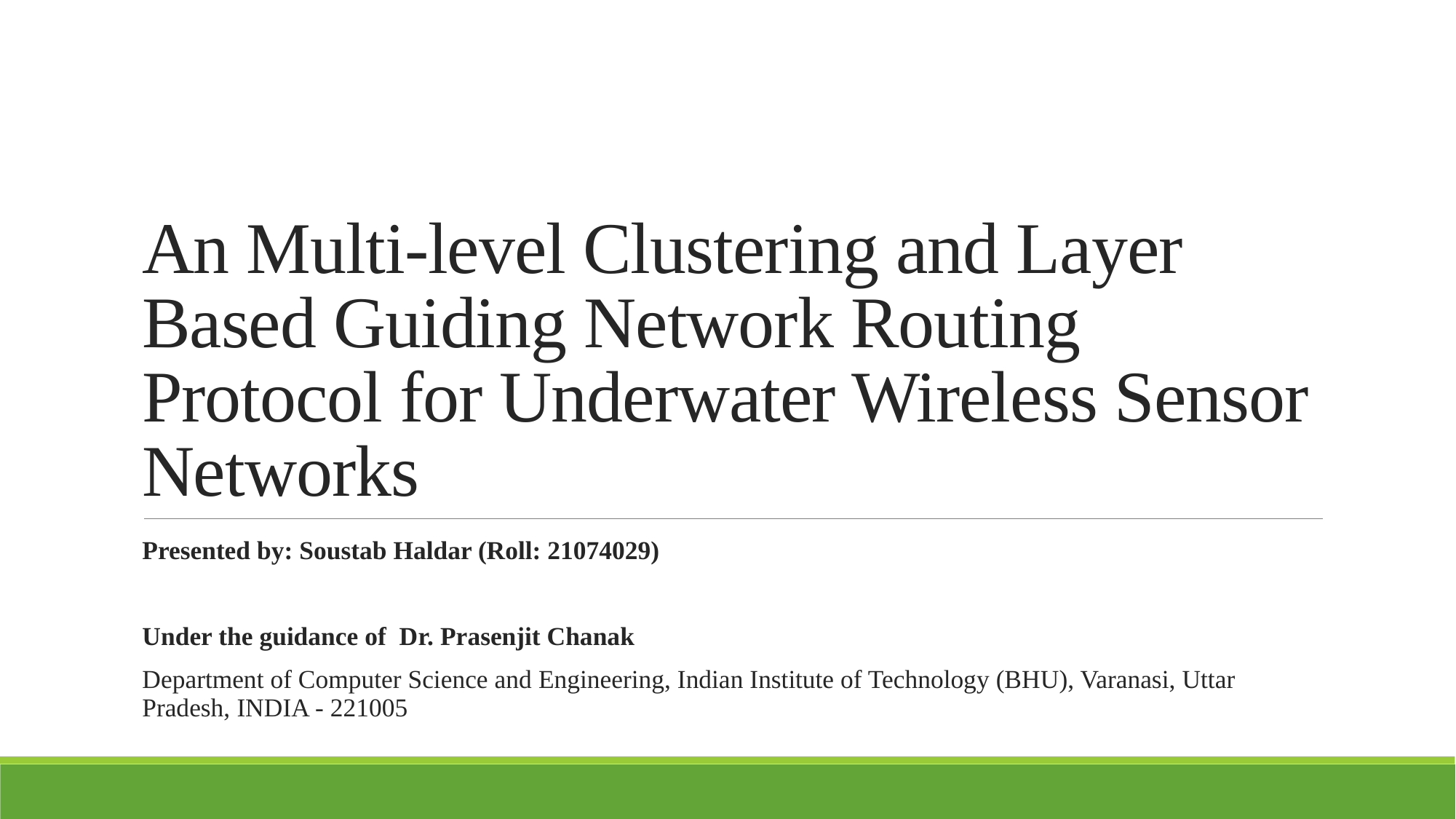

# An Multi-level Clustering and Layer Based Guiding Network Routing Protocol for Underwater Wireless Sensor Networks
Presented by: Soustab Haldar (Roll: 21074029)

Under the guidance of  Dr. Prasenjit Chanak
Department of Computer Science and Engineering, Indian Institute of Technology (BHU), Varanasi, Uttar Pradesh, INDIA - 221005